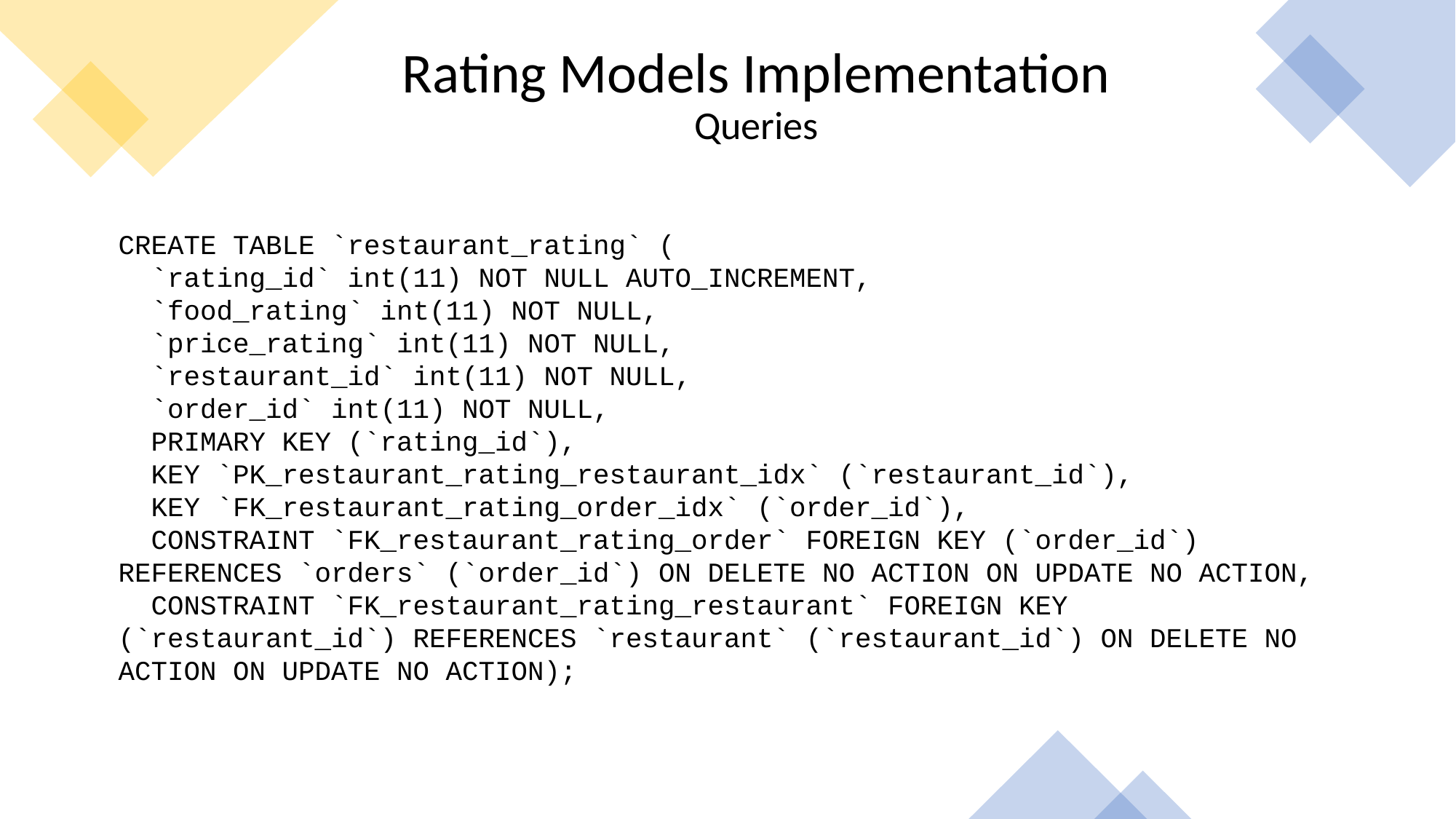

# Rating Models Implementation Queries

CREATE TABLE `restaurant_rating` (
  `rating_id` int(11) NOT NULL AUTO_INCREMENT,
  `food_rating` int(11) NOT NULL,
  `price_rating` int(11) NOT NULL,
  `restaurant_id` int(11) NOT NULL,
  `order_id` int(11) NOT NULL,
  PRIMARY KEY (`rating_id`),
  KEY `PK_restaurant_rating_restaurant_idx` (`restaurant_id`),
  KEY `FK_restaurant_rating_order_idx` (`order_id`),
  CONSTRAINT `FK_restaurant_rating_order` FOREIGN KEY (`order_id`) REFERENCES `orders` (`order_id`) ON DELETE NO ACTION ON UPDATE NO ACTION,
  CONSTRAINT `FK_restaurant_rating_restaurant` FOREIGN KEY (`restaurant_id`) REFERENCES `restaurant` (`restaurant_id`) ON DELETE NO ACTION ON UPDATE NO ACTION);